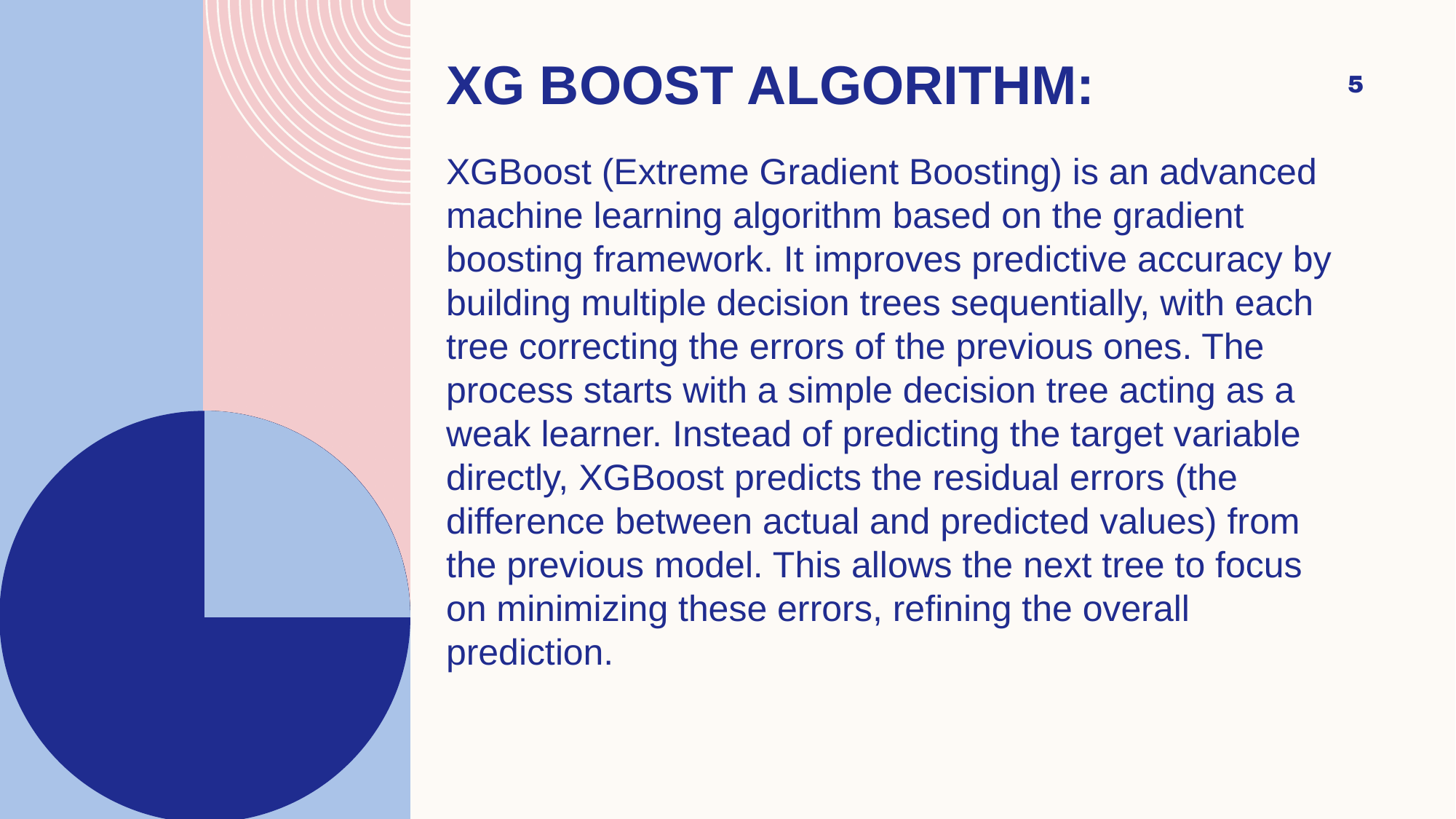

XG BOOST ALGORITHM:
5
XGBoost (Extreme Gradient Boosting) is an advanced machine learning algorithm based on the gradient boosting framework. It improves predictive accuracy by building multiple decision trees sequentially, with each tree correcting the errors of the previous ones. The process starts with a simple decision tree acting as a weak learner. Instead of predicting the target variable directly, XGBoost predicts the residual errors (the difference between actual and predicted values) from the previous model. This allows the next tree to focus on minimizing these errors, refining the overall prediction.